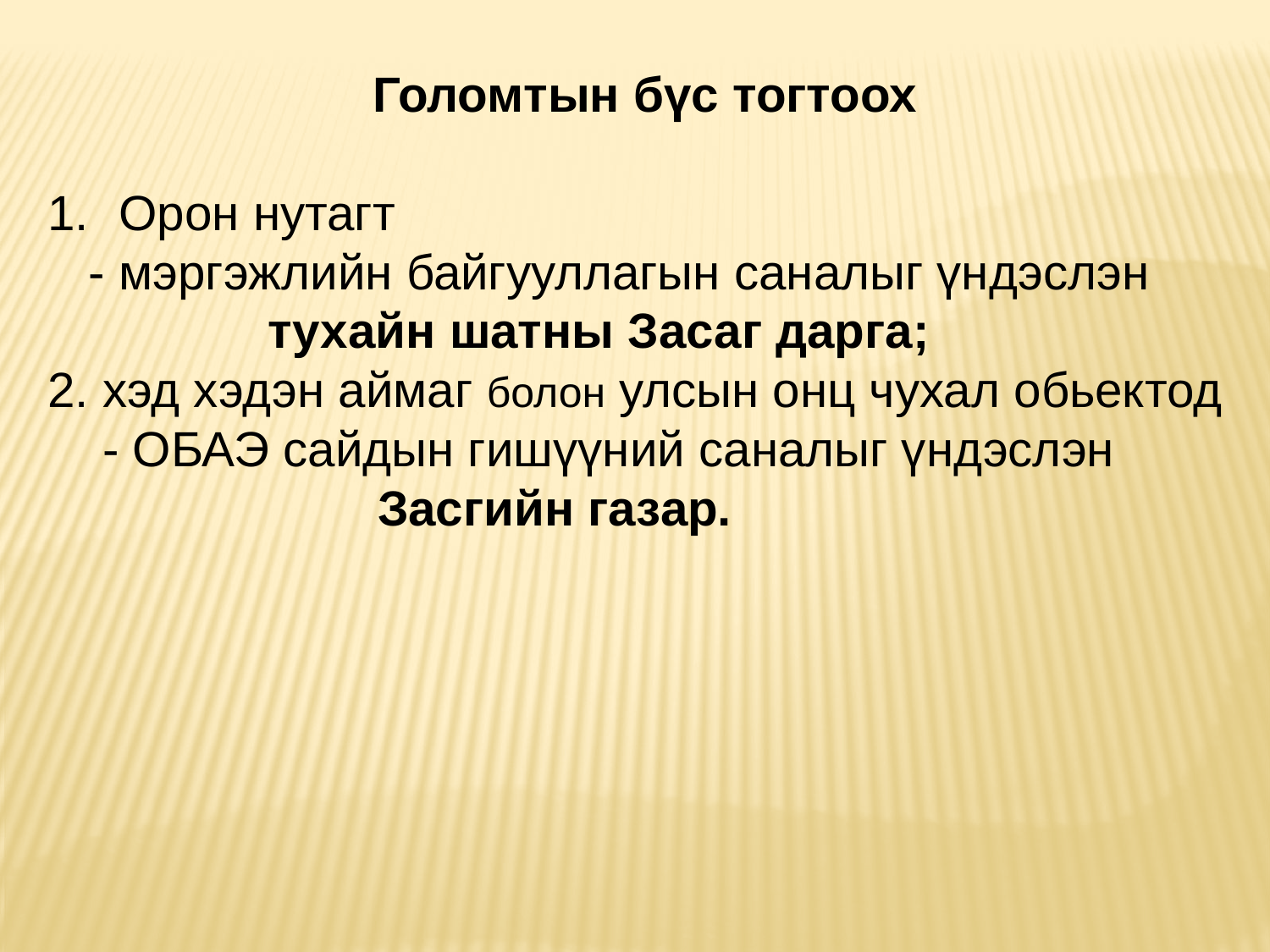

Голомтын бүс тогтоох

Орон нутагт
   - мэргэжлийн байгууллагын саналыг үндэслэн
                тухайн шатны Засаг дарга;
2. хэд хэдэн аймаг болон улсын онц чухал обьектод
    - ОБАЭ сайдын гишүүний саналыг үндэслэн
                        Засгийн газар.